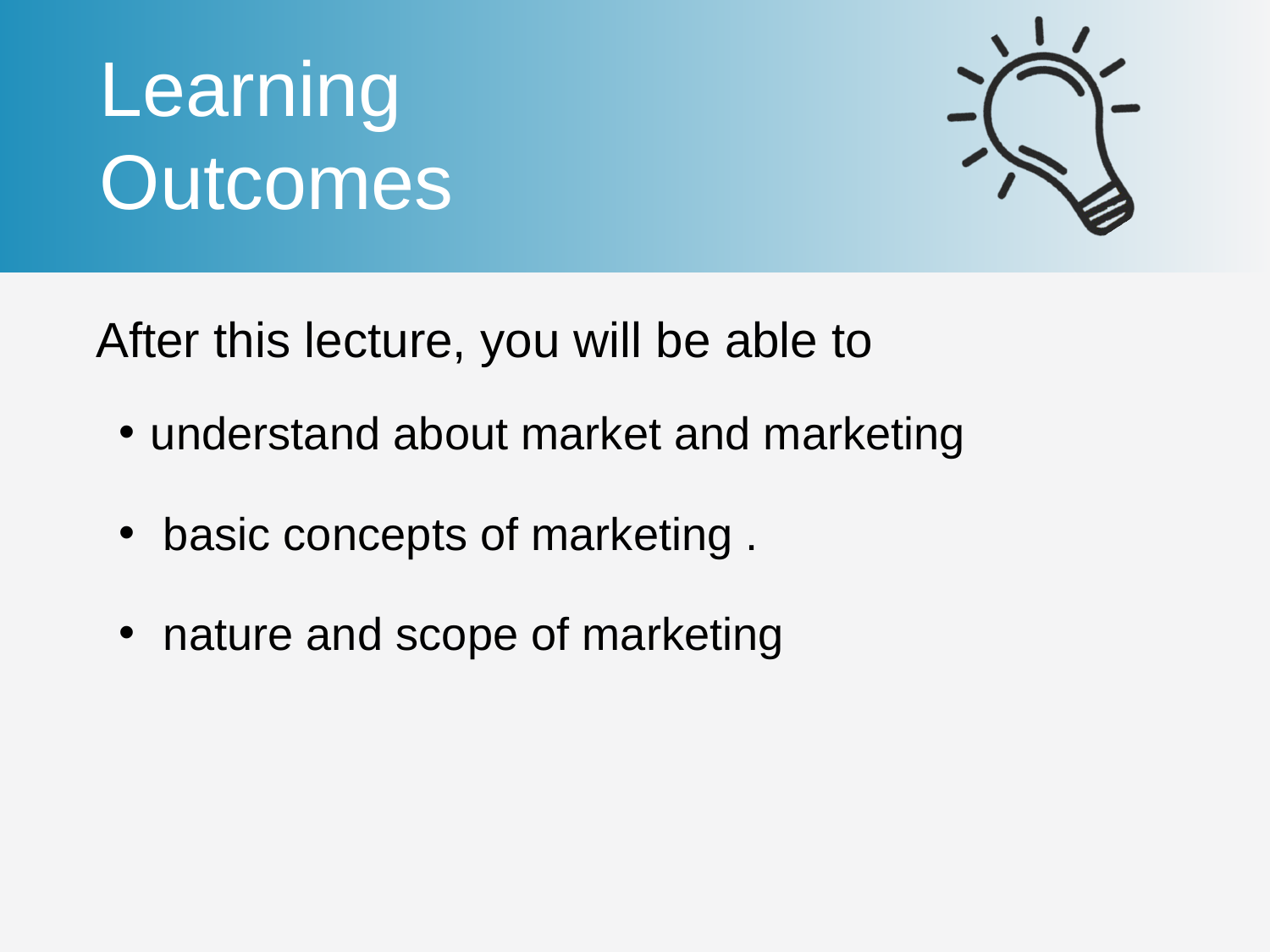

understand about market and marketing
 basic concepts of marketing .
 nature and scope of marketing